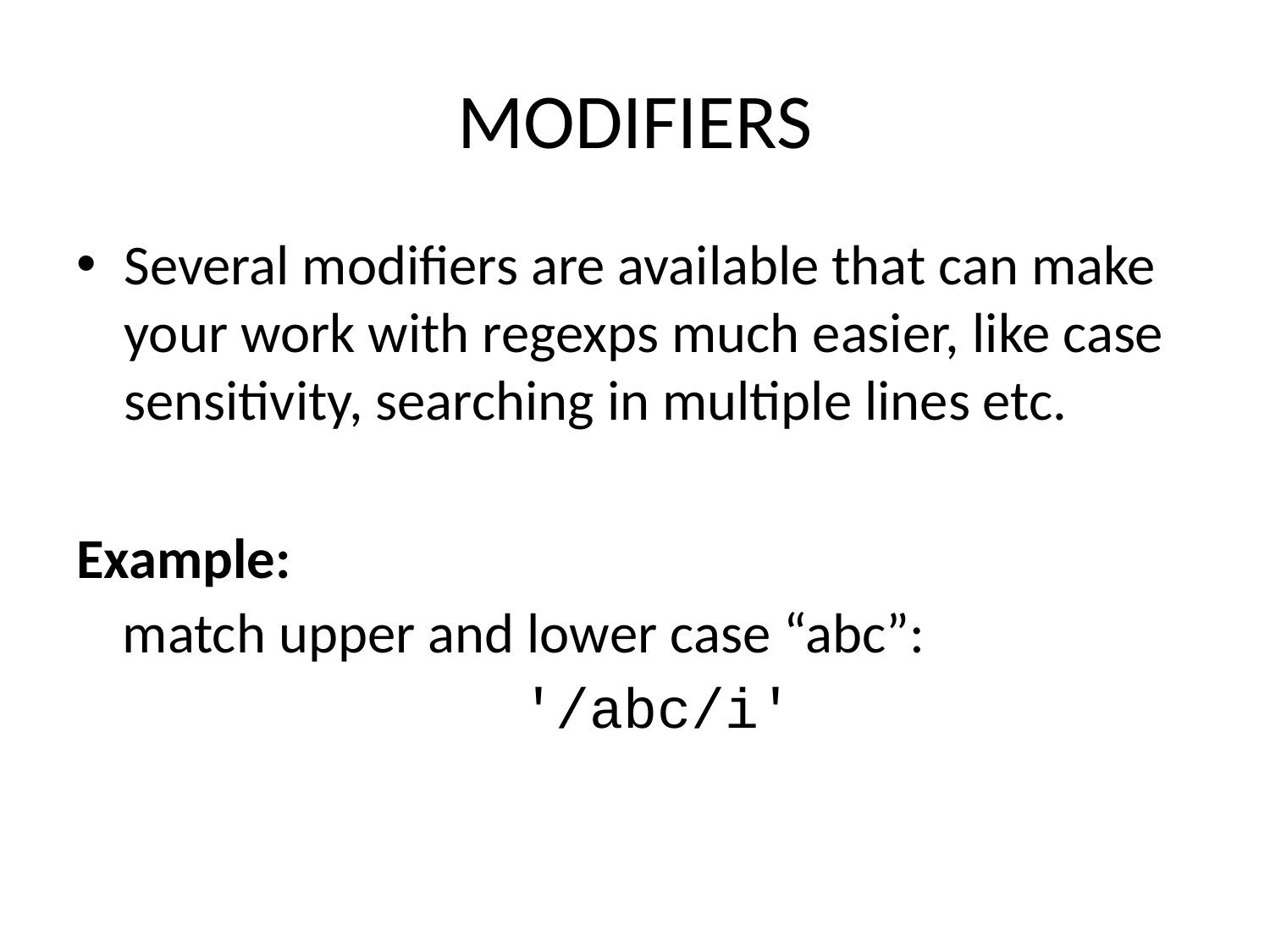

# MODIFIERS
Several modifiers are available that can make your work with regexps much easier, like case sensitivity, searching in multiple lines etc.

Example:
	match upper and lower case “abc”:
				'/abc/i'